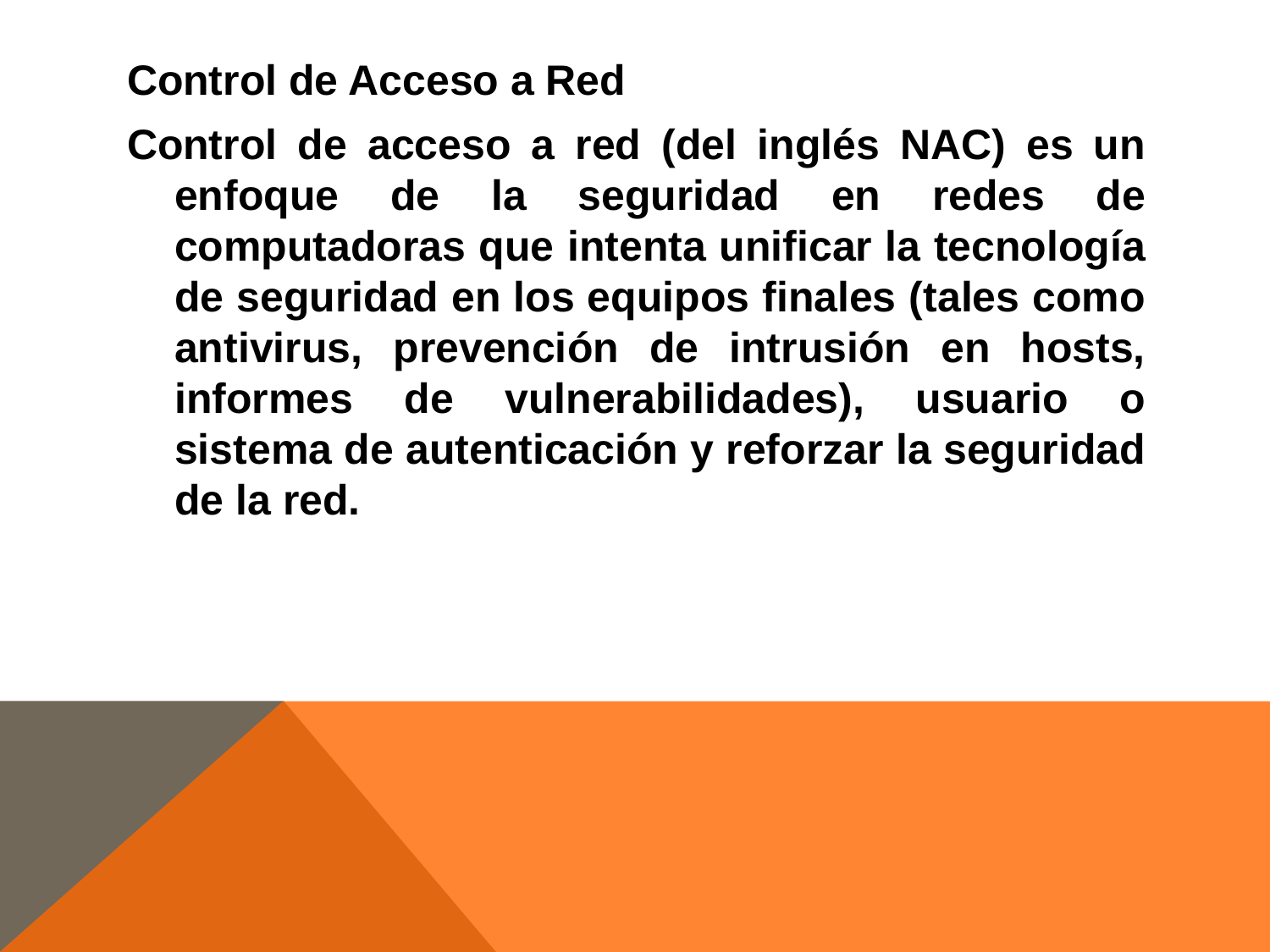

Control de Acceso a Red
Control de acceso a red (del inglés NAC) es un enfoque de la seguridad en redes de computadoras que intenta unificar la tecnología de seguridad en los equipos finales (tales como antivirus, prevención de intrusión en hosts, informes de vulnerabilidades), usuario o sistema de autenticación y reforzar la seguridad de la red.